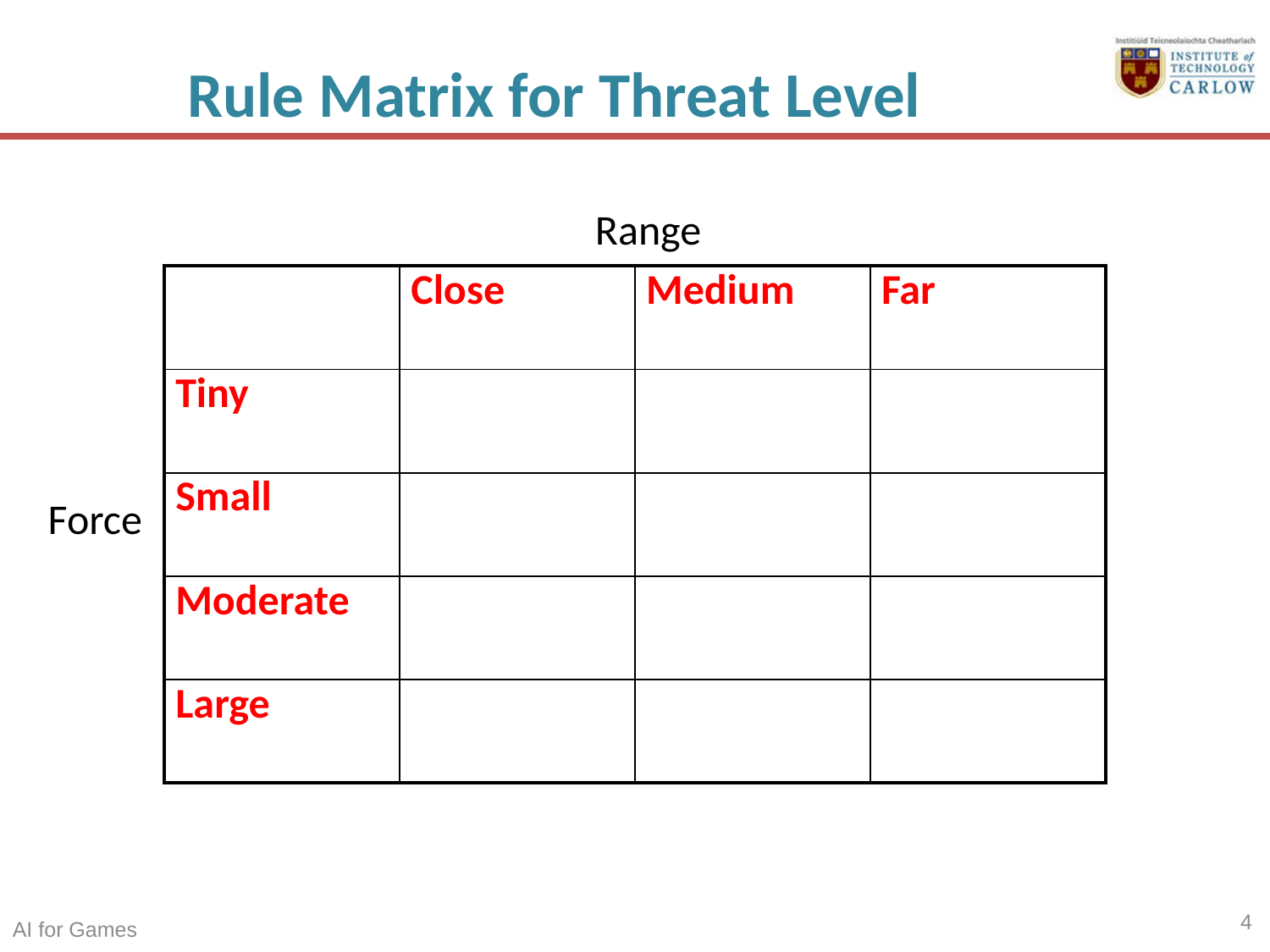

# Rule Matrix for Threat Level
Range
|  | Close | Medium | Far |
| --- | --- | --- | --- |
| Tiny |  |  |  |
| Small |  |  |  |
| Moderate |  |  |  |
| Large |  |  |  |
Force
4